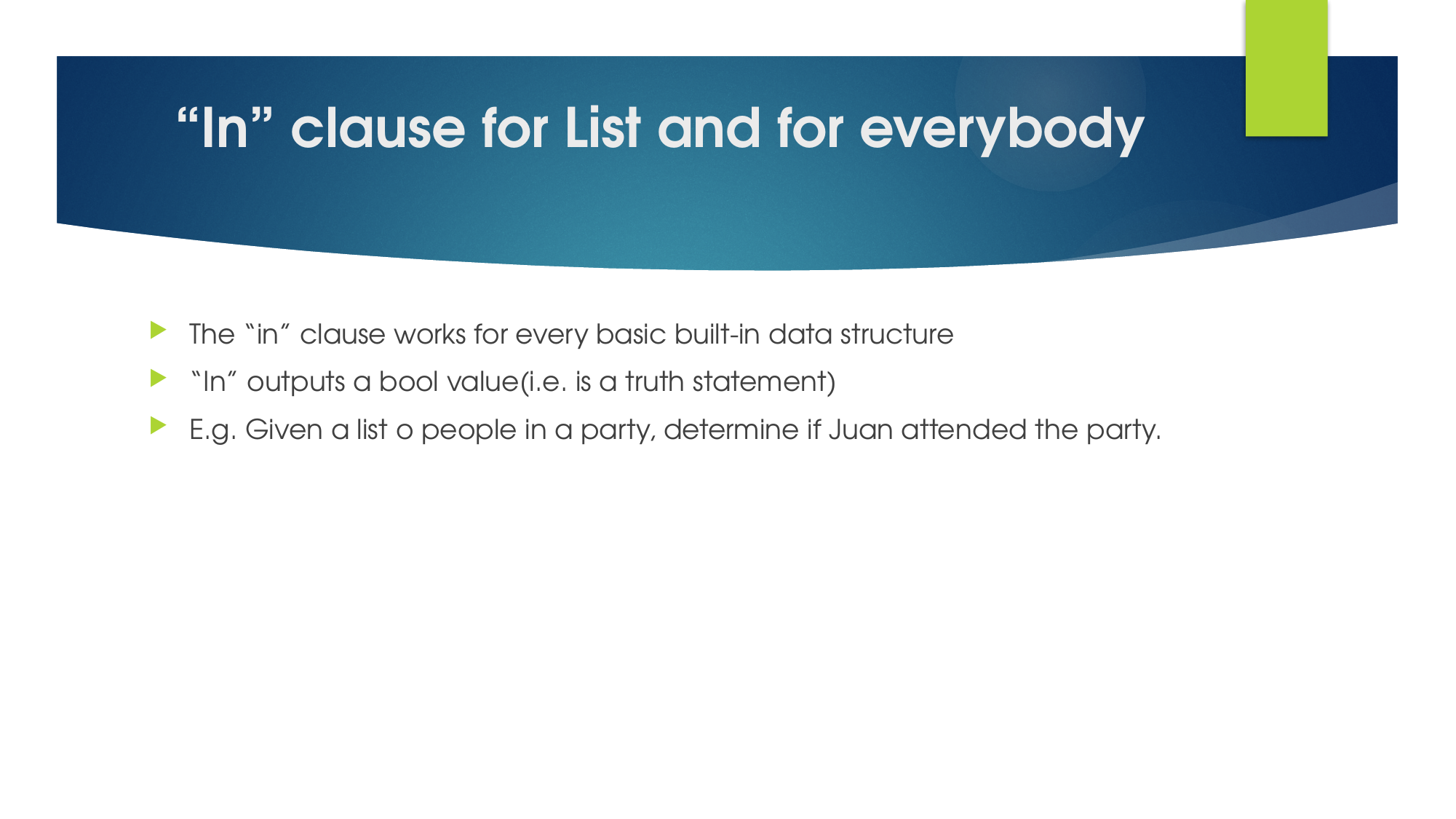

# “In” clause for List and for everybody
The “in” clause works for every basic built-in data structure
“In” outputs a bool value(i.e. is a truth statement)
E.g. Given a list o people in a party, determine if Juan attended the party.